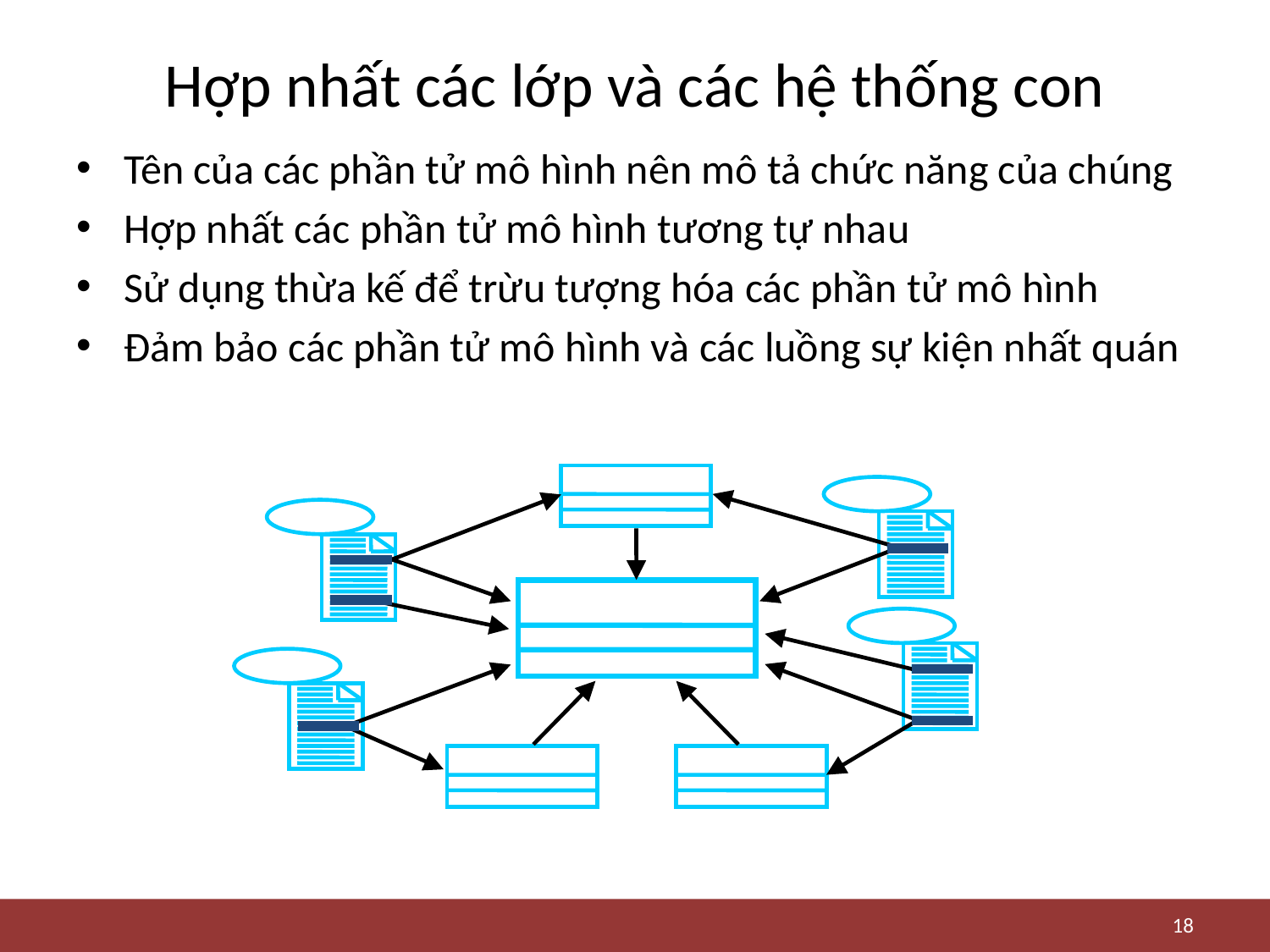

# Hợp nhất các lớp và các hệ thống con
Tên của các phần tử mô hình nên mô tả chức năng của chúng
Hợp nhất các phần tử mô hình tương tự nhau
Sử dụng thừa kế để trừu tượng hóa các phần tử mô hình
Đảm bảo các phần tử mô hình và các luồng sự kiện nhất quán

18